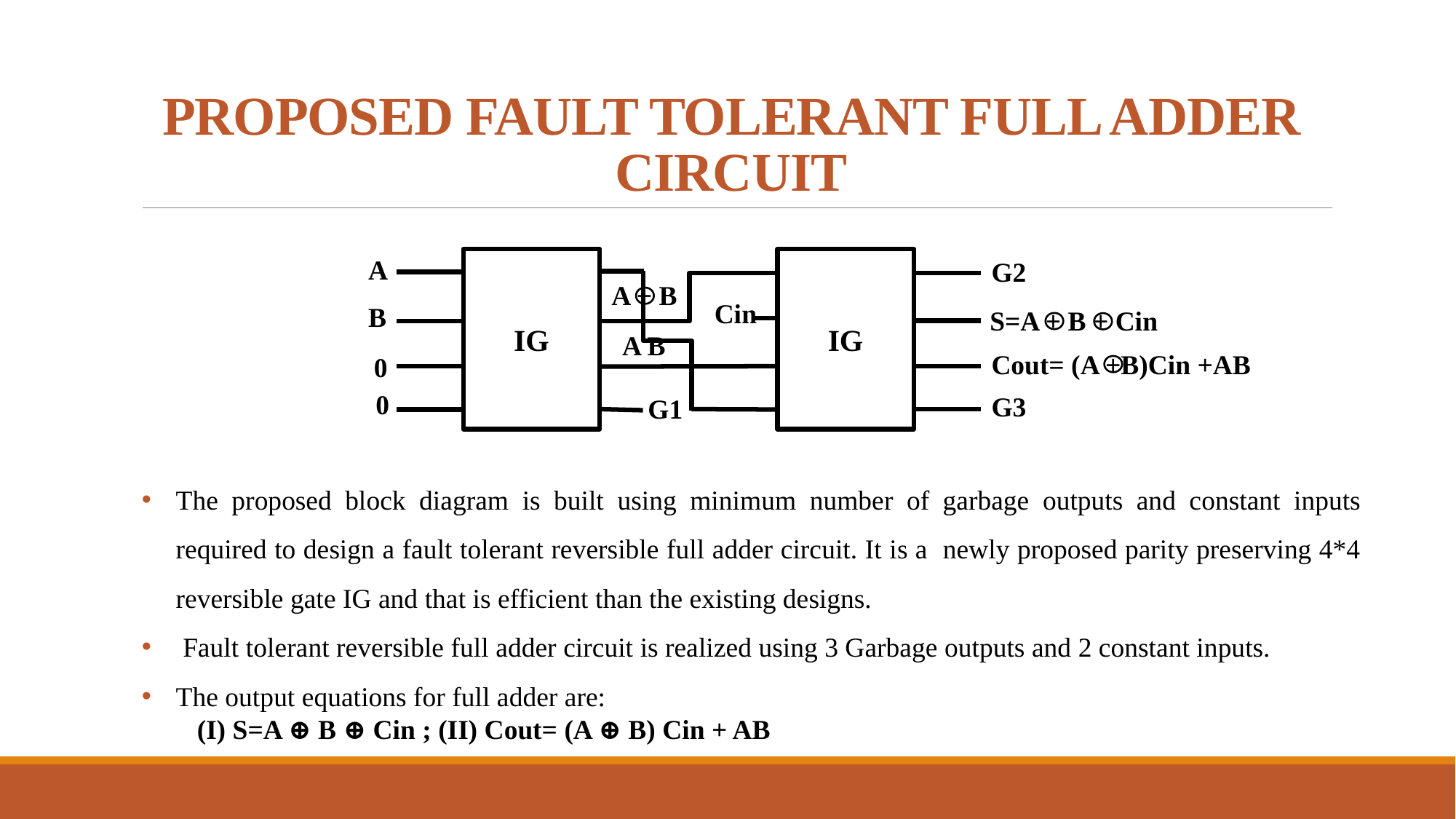

# PROPOSED FAULT TOLERANT FULL ADDER CIRCUIT
A
IG
IG
G2
A + B

Cin
B
S=A + B + Cin

A B
Cout= (A +B)Cin +AB
0

0
G3
G1
The proposed block diagram is built using minimum number of garbage outputs and constant inputs required to design a fault tolerant reversible full adder circuit. It is a  newly proposed parity preserving 4*4 reversible gate IG and that is efficient than the existing designs.
 Fault tolerant reversible full adder circuit is realized using 3 Garbage outputs and 2 constant inputs.
The output equations for full adder are:
        (I) S=A ⊕ B ⊕ Cin ; (II) Cout= (A ⊕ B) Cin + AB